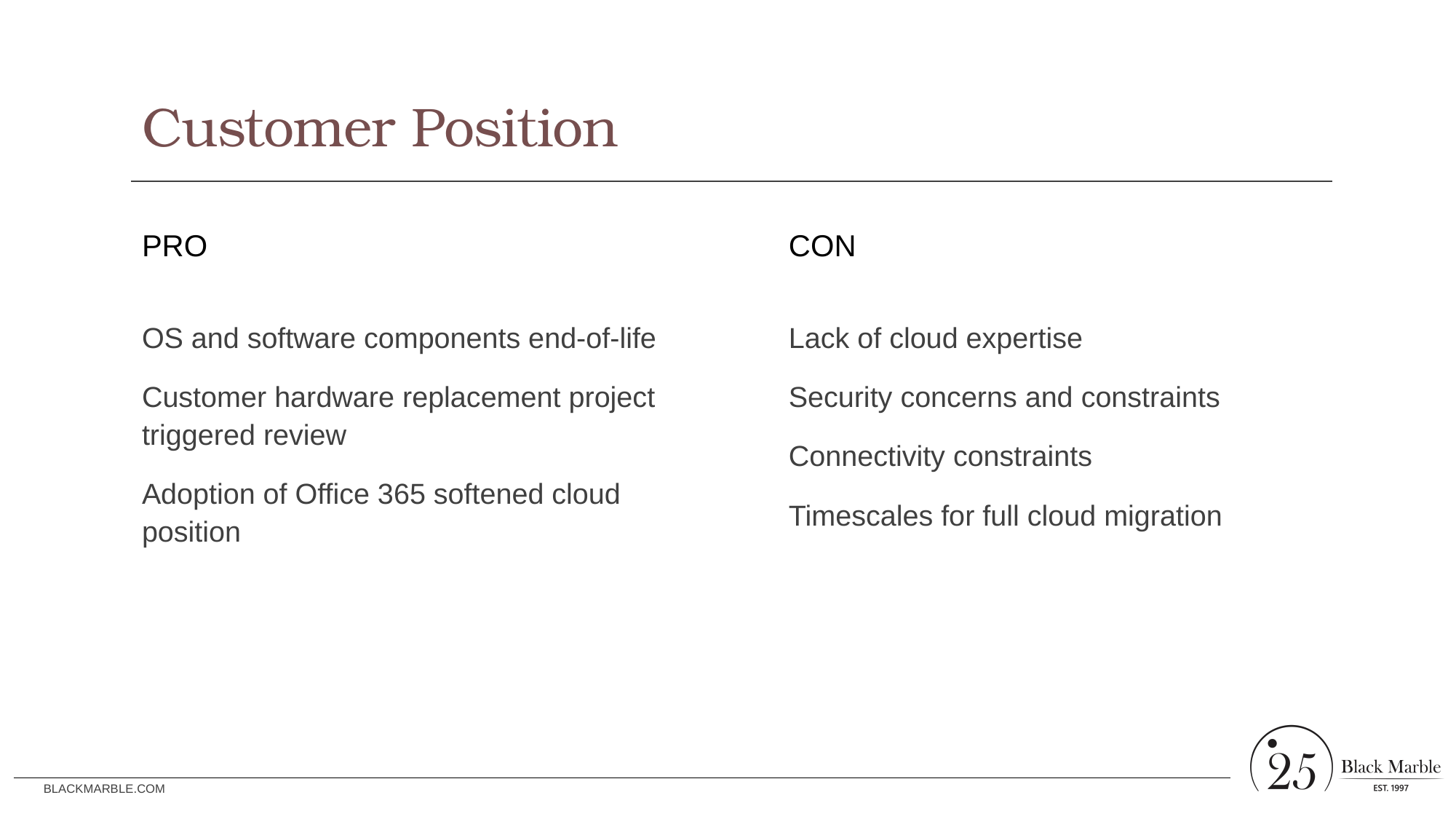

# Customer Position
Pro
Con
Lack of cloud expertise
Security concerns and constraints
Connectivity constraints
Timescales for full cloud migration
OS and software components end-of-life
Customer hardware replacement project triggered review
Adoption of Office 365 softened cloud position